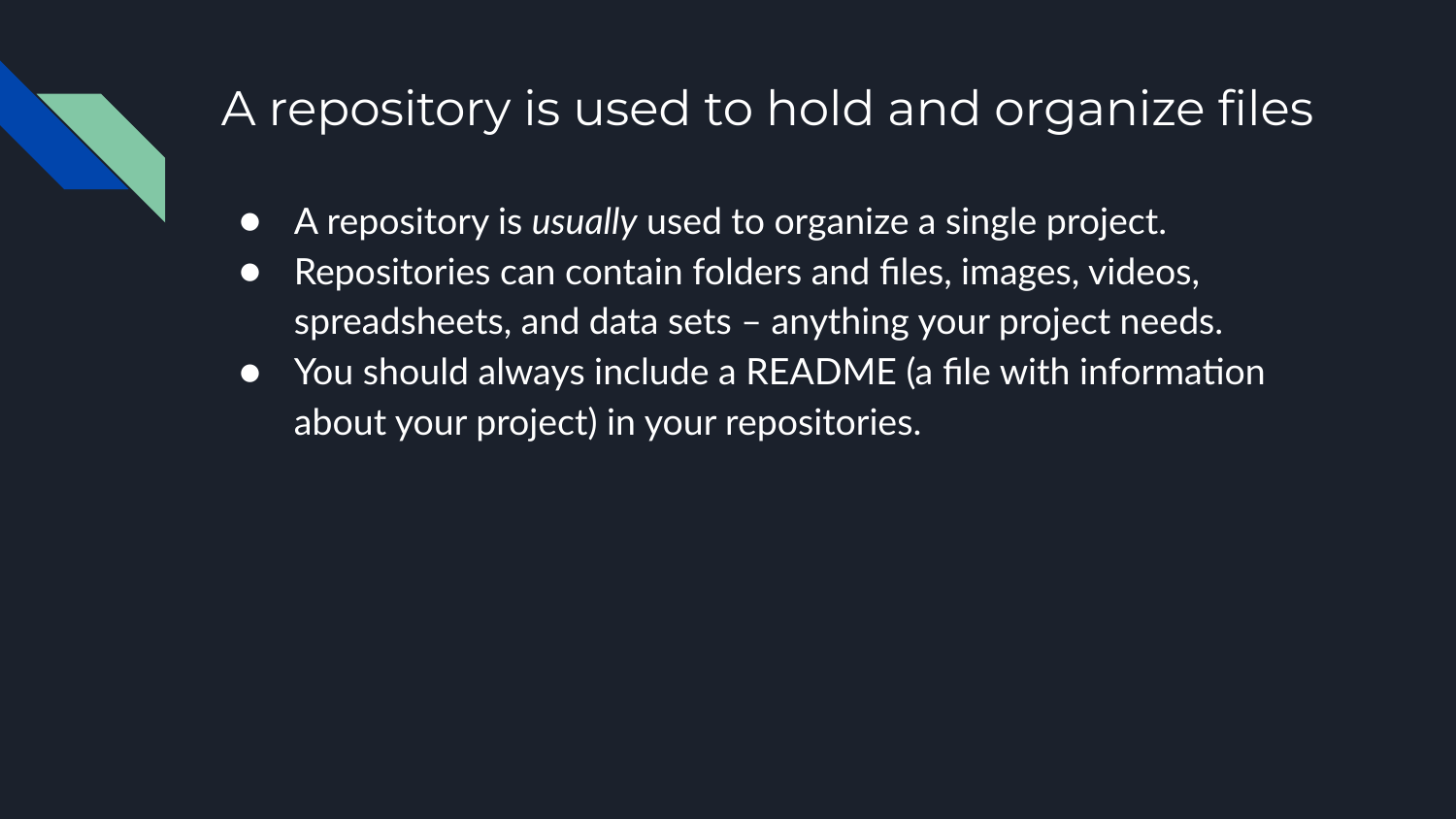

# A repository is used to hold and organize files
A repository is usually used to organize a single project.
Repositories can contain folders and files, images, videos, spreadsheets, and data sets – anything your project needs.
You should always include a README (a file with information about your project) in your repositories.